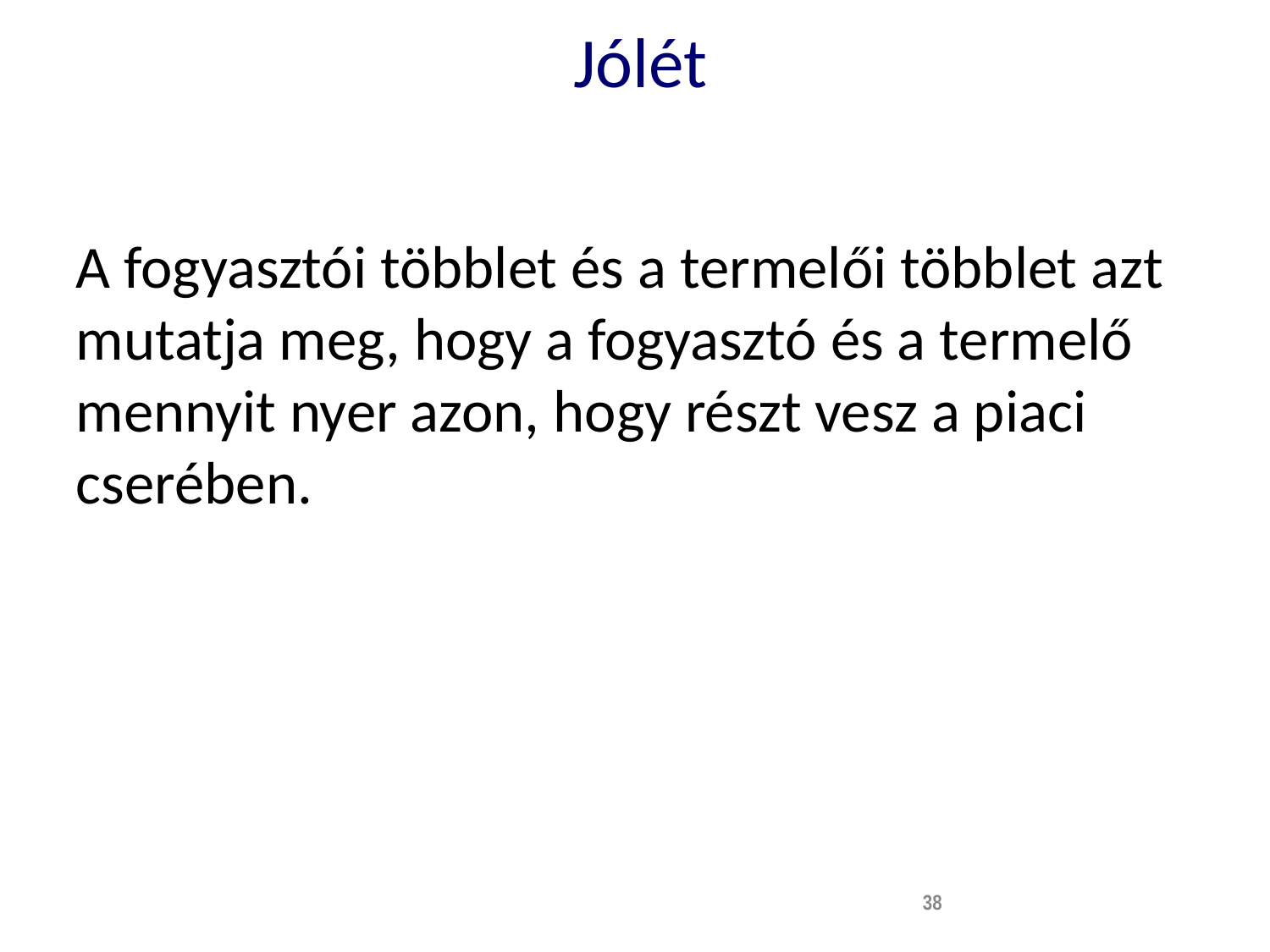

# Jólét
A fogyasztói többlet és a termelői többlet azt mutatja meg, hogy a fogyasztó és a termelő mennyit nyer azon, hogy részt vesz a piaci cserében.

38